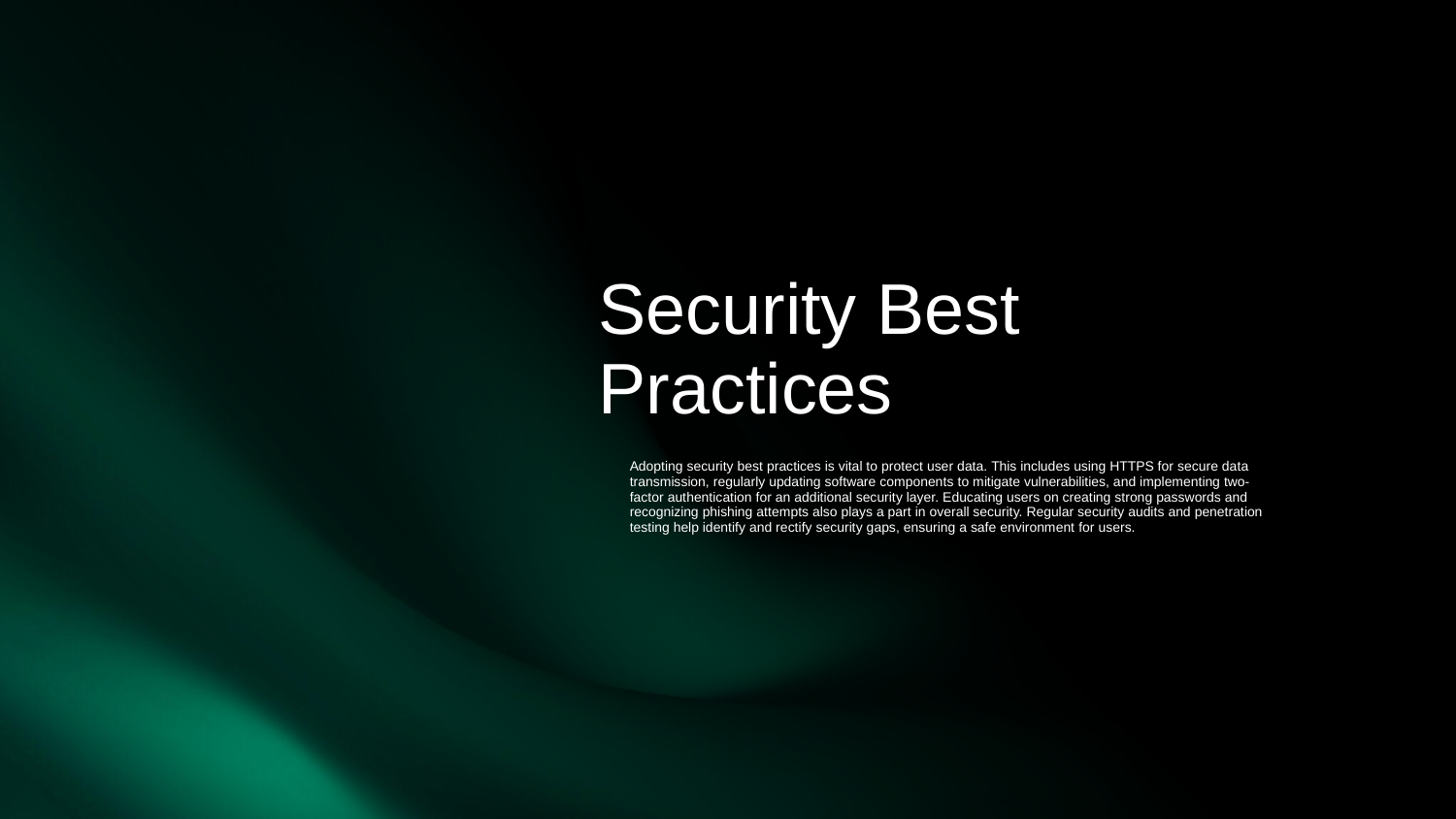

# Security Best Practices
Adopting security best practices is vital to protect user data. This includes using HTTPS for secure data transmission, regularly updating software components to mitigate vulnerabilities, and implementing two-factor authentication for an additional security layer. Educating users on creating strong passwords and recognizing phishing attempts also plays a part in overall security. Regular security audits and penetration testing help identify and rectify security gaps, ensuring a safe environment for users.